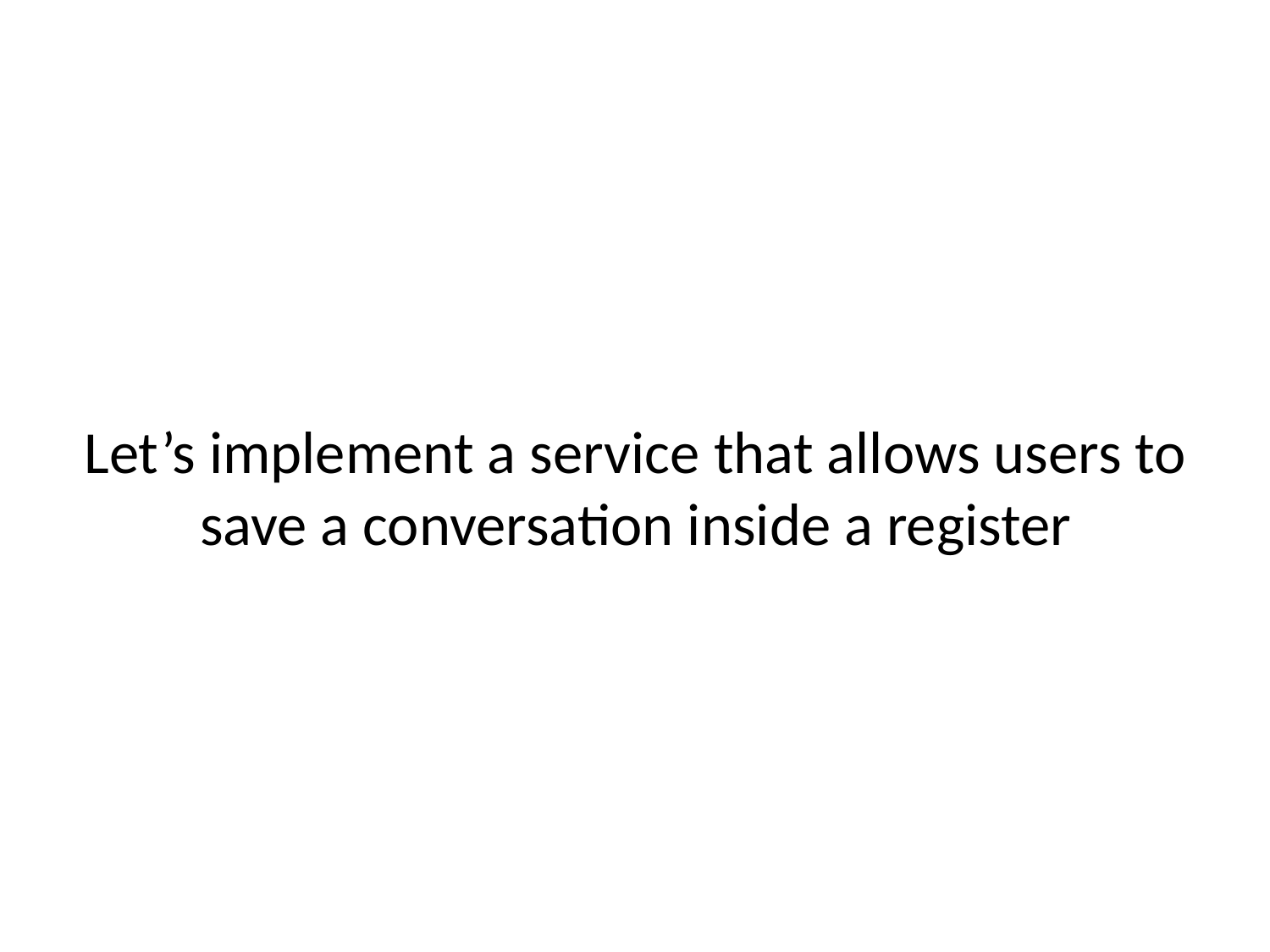

# Let’s implement a service that allows users to save a conversation inside a register